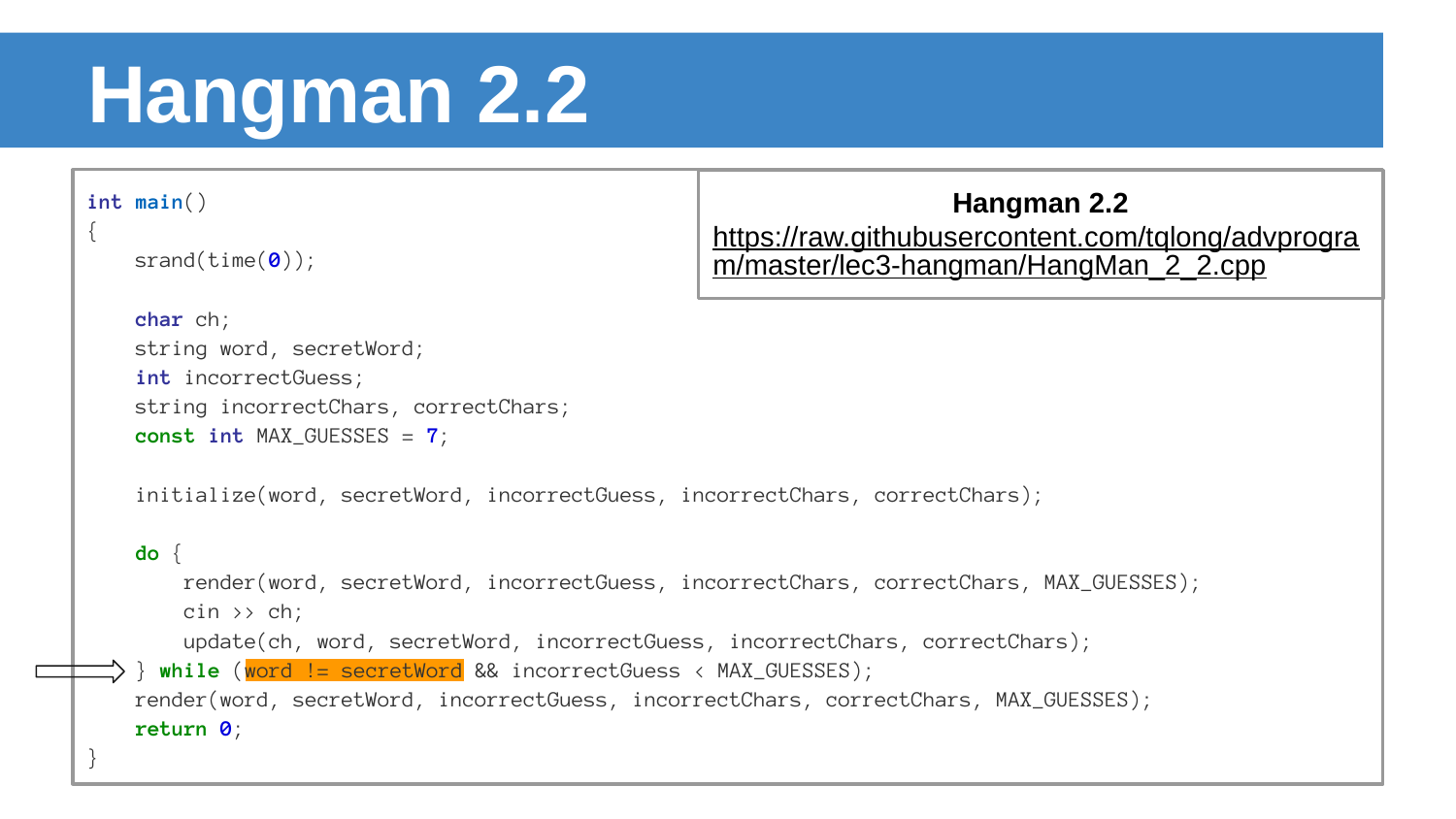

# Hangman 2.2

int main()
{
    srand(time(0));
    char ch;
    string word, secretWord;
    int incorrectGuess;
    string incorrectChars, correctChars;
    const int MAX_GUESSES = 7;
    initialize(word, secretWord, incorrectGuess, incorrectChars, correctChars);
    do {
        render(word, secretWord, incorrectGuess, incorrectChars, correctChars, MAX_GUESSES);
        cin >> ch;
        update(ch, word, secretWord, incorrectGuess, incorrectChars, correctChars);
    } while (word != secretWord && incorrectGuess < MAX_GUESSES);
    render(word, secretWord, incorrectGuess, incorrectChars, correctChars, MAX_GUESSES);
    return 0;
}
Hangman 2.2
https://raw.githubusercontent.com/tqlong/advprogram/master/lec3-hangman/HangMan_2_2.cpp